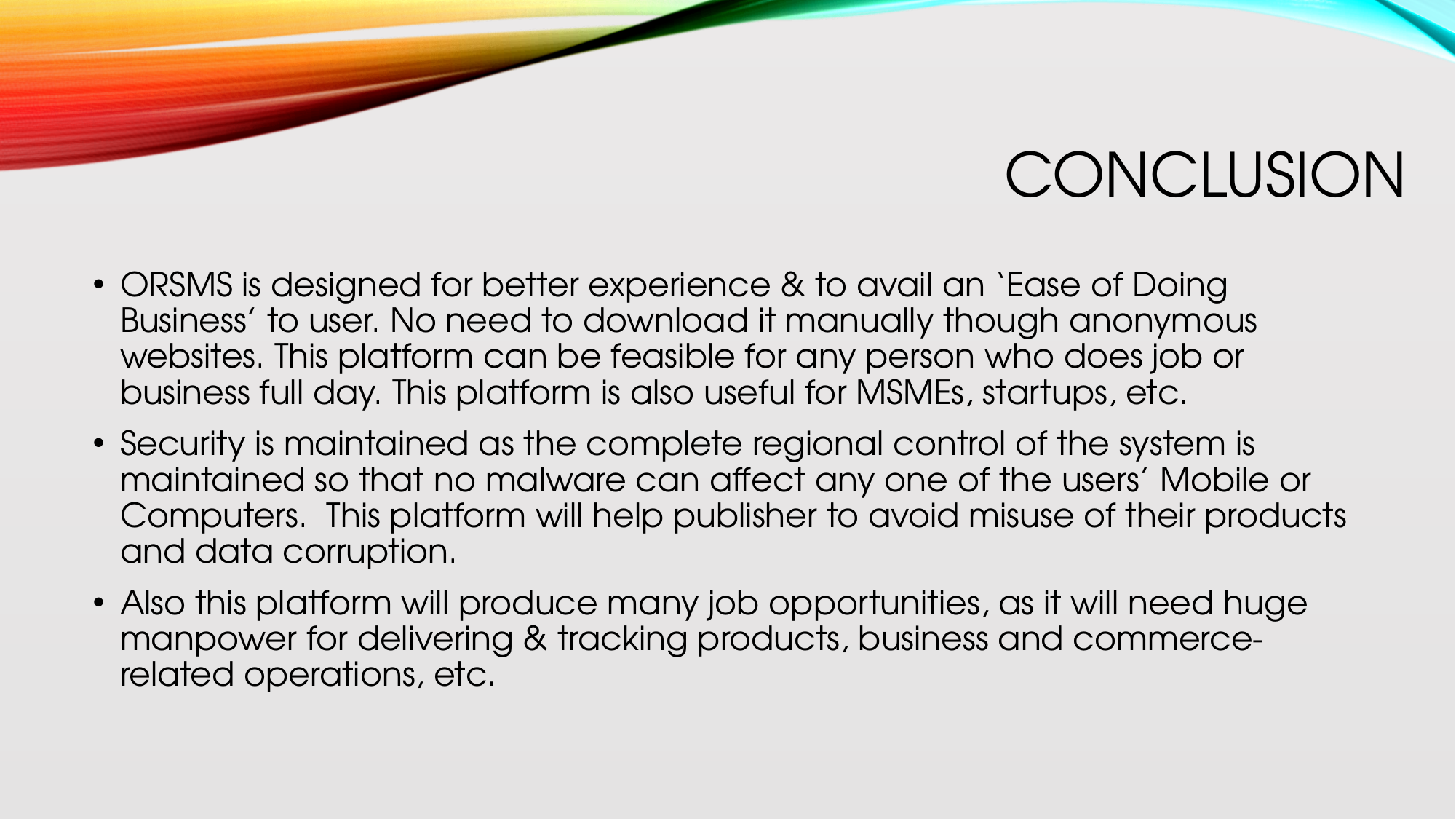

# Conclusion
ORSMS is designed for better experience & to avail an ‘Ease of Doing Business’ to user. No need to download it manually though anonymous websites. This platform can be feasible for any person who does job or business full day. This platform is also useful for MSMEs, startups, etc.
Security is maintained as the complete regional control of the system is maintained so that no malware can affect any one of the users’ Mobile or Computers.  This platform will help publisher to avoid misuse of their products and data corruption.
Also this platform will produce many job opportunities, as it will need huge manpower for delivering & tracking products, business and commerce-related operations, etc.